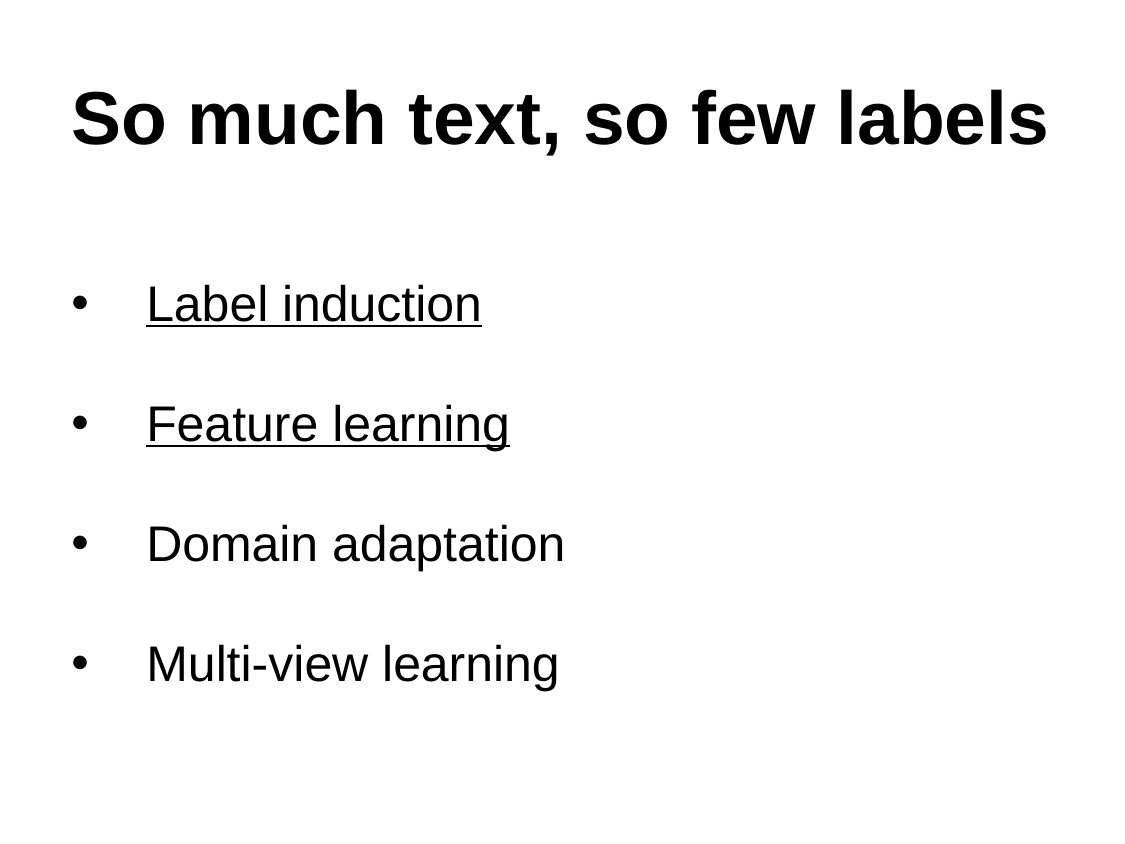

# So much text, so few labels

Label induction

Feature learning

Domain adaptation

Multi-view learning